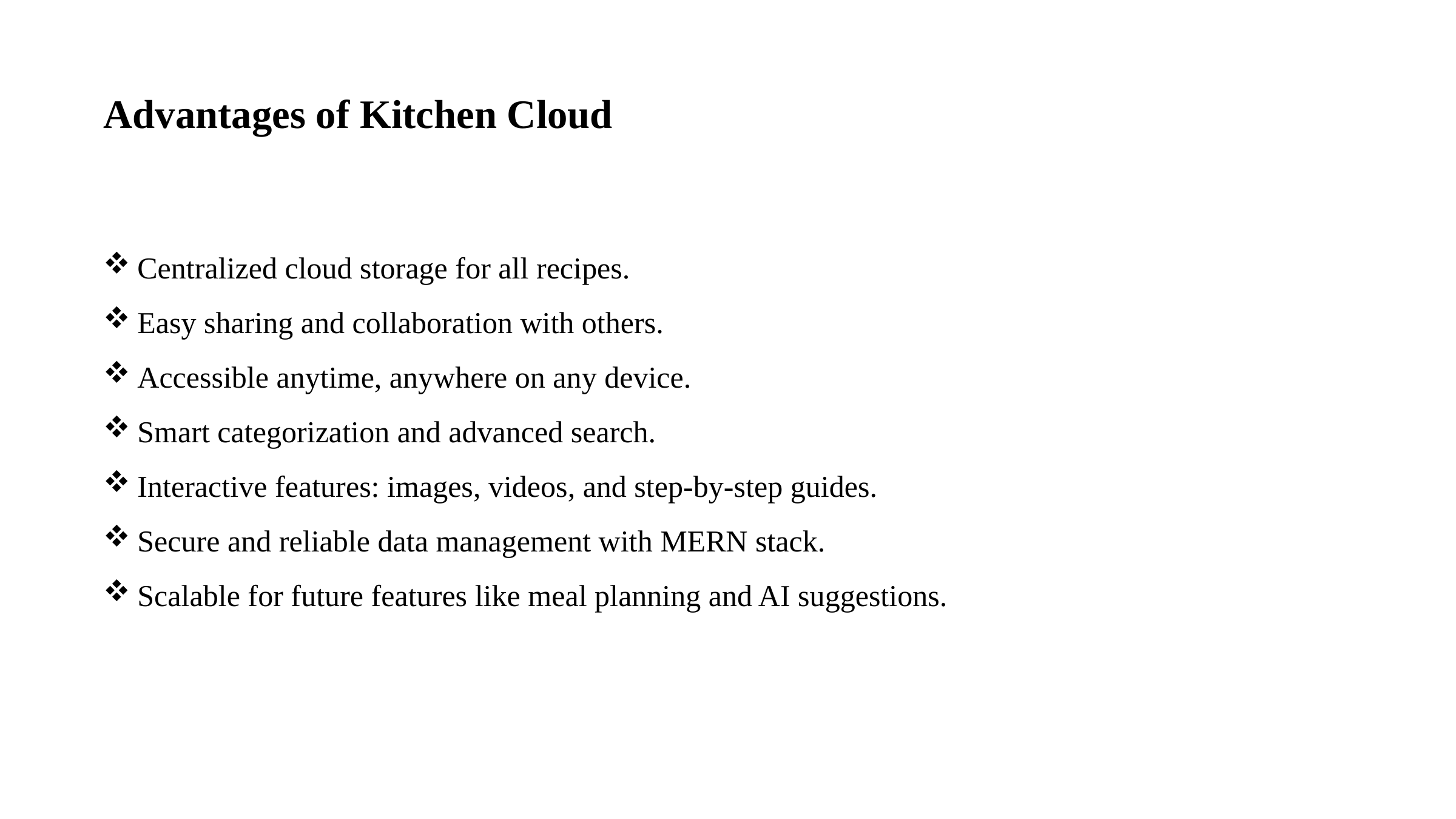

Advantages of Kitchen Cloud
Centralized cloud storage for all recipes.
Easy sharing and collaboration with others.
Accessible anytime, anywhere on any device.
Smart categorization and advanced search.
Interactive features: images, videos, and step-by-step guides.
Secure and reliable data management with MERN stack.
Scalable for future features like meal planning and AI suggestions.